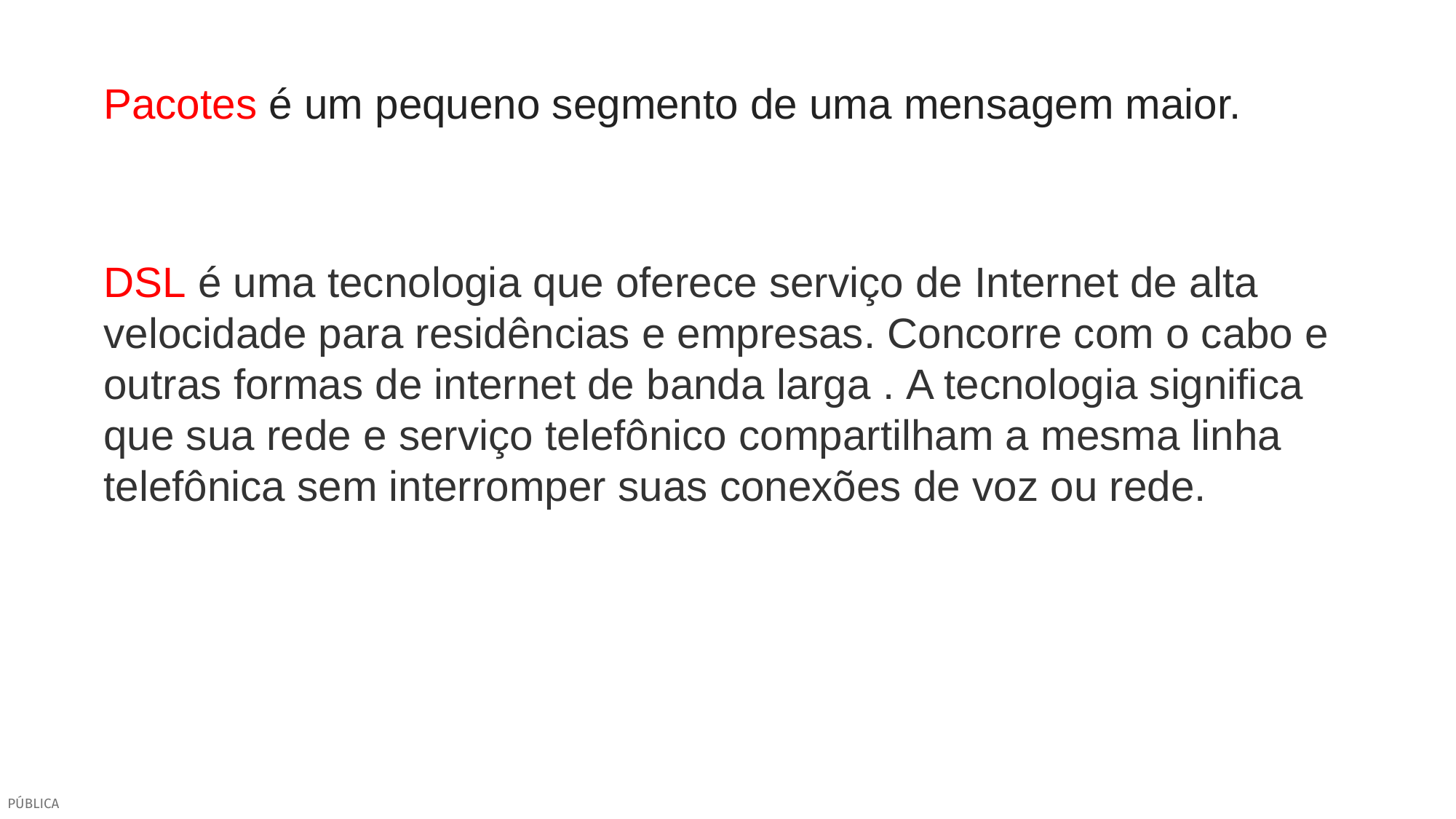

Pacotes é um pequeno segmento de uma mensagem maior.
DSL é uma tecnologia que oferece serviço de Internet de alta velocidade para residências e empresas. Concorre com o cabo e outras formas de internet de banda larga . A tecnologia significa que sua rede e serviço telefônico compartilham a mesma linha telefônica sem interromper suas conexões de voz ou rede.